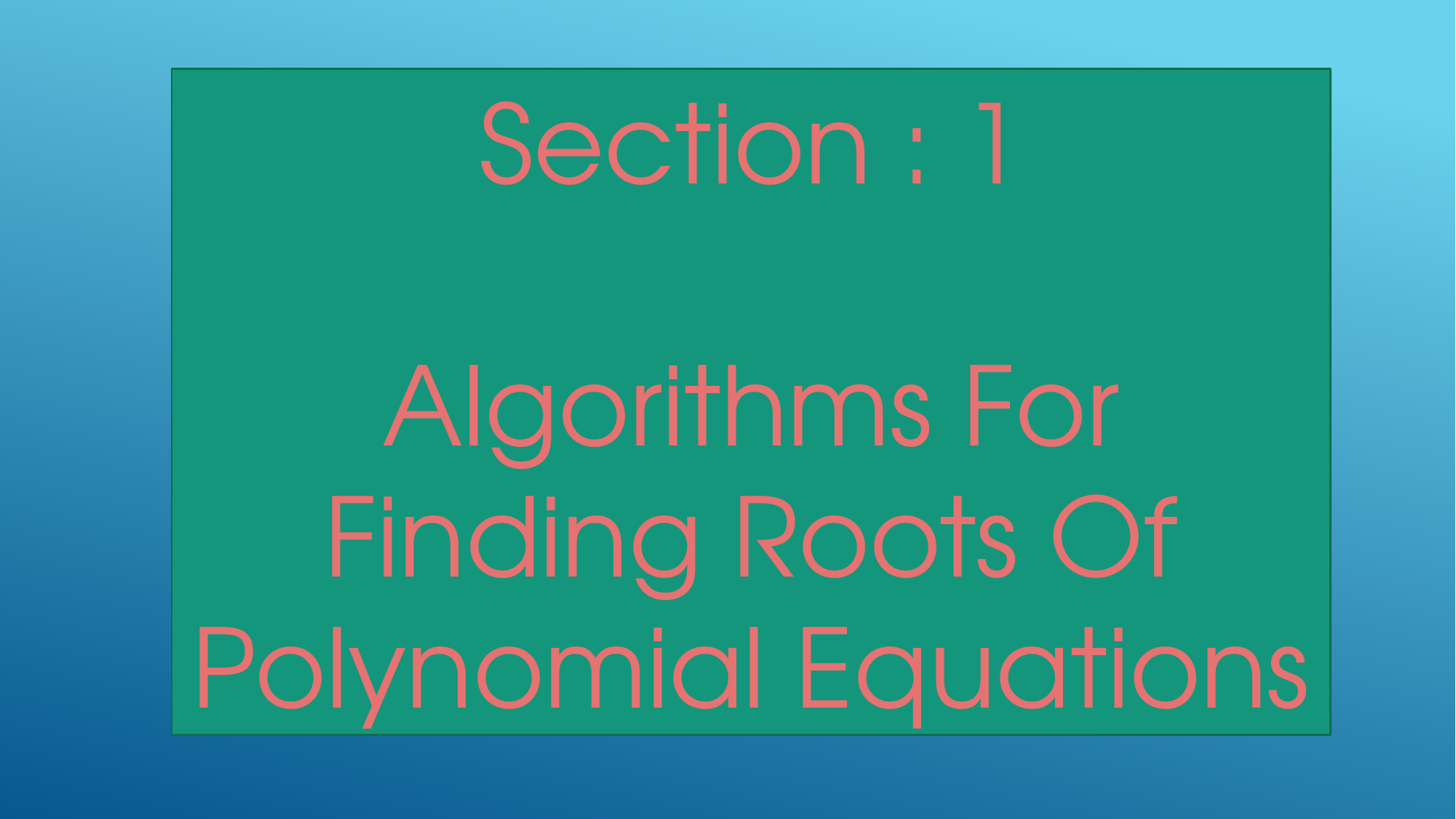

Section : 1

Algorithms For Finding Roots Of Polynomial Equations